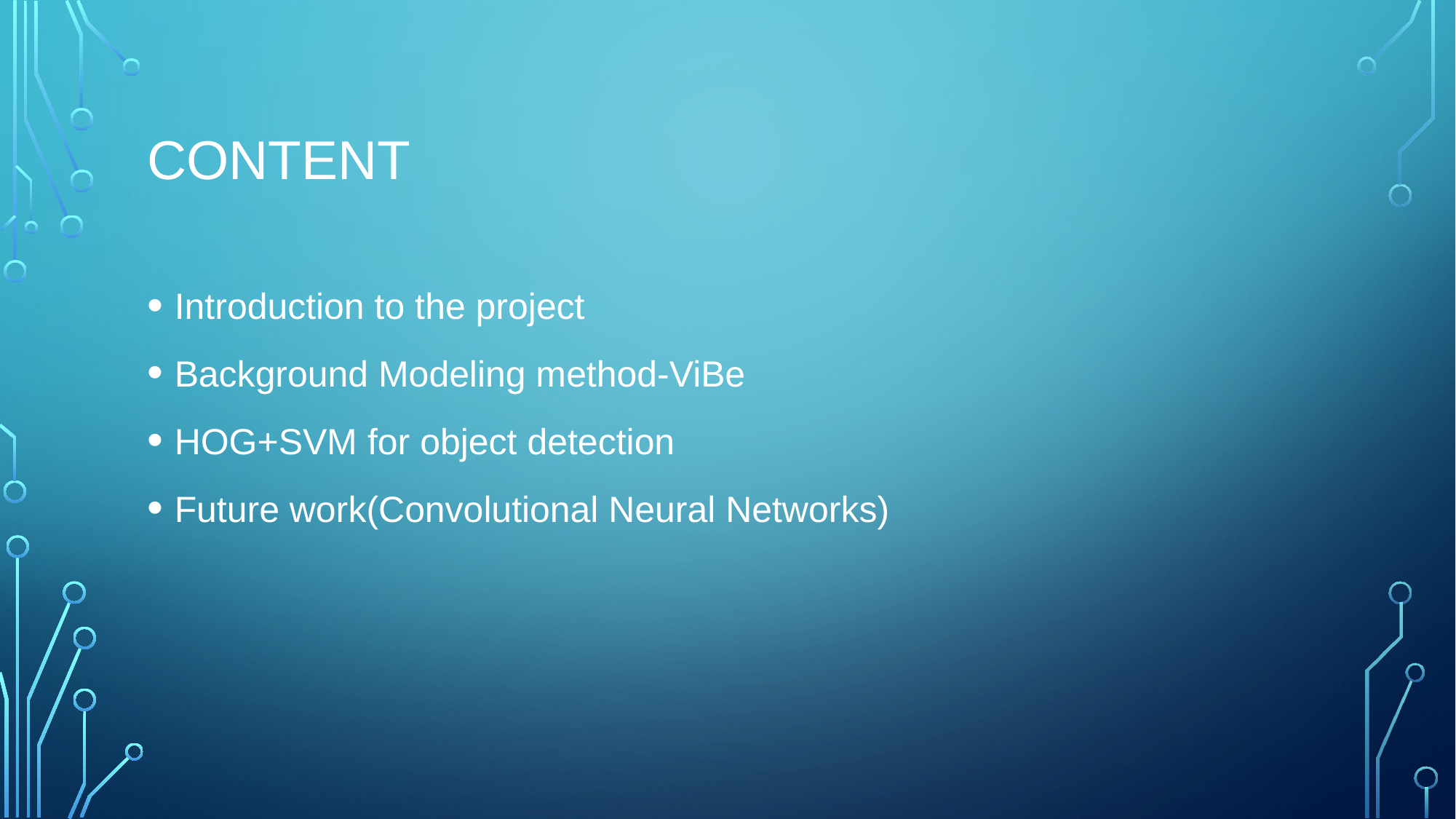

# Content
Introduction to the project
Background Modeling method-ViBe
HOG+SVM for object detection
Future work(Convolutional Neural Networks)